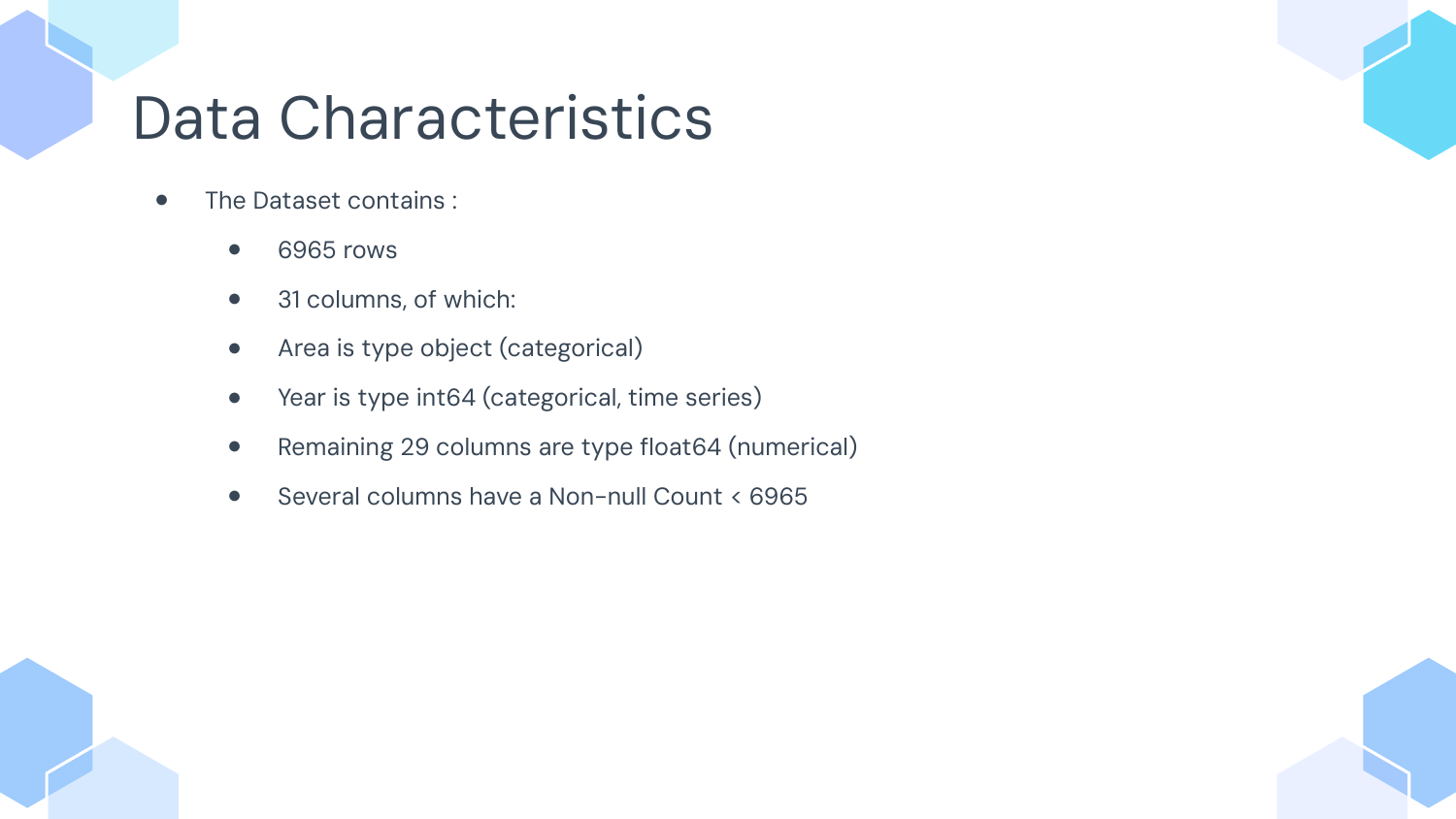

Data Characteristics
The Dataset contains :
6965 rows
31 columns, of which:
Area is type object (categorical)
Year is type int64 (categorical, time series)
Remaining 29 columns are type float64 (numerical)
Several columns have a Non-null Count < 6965